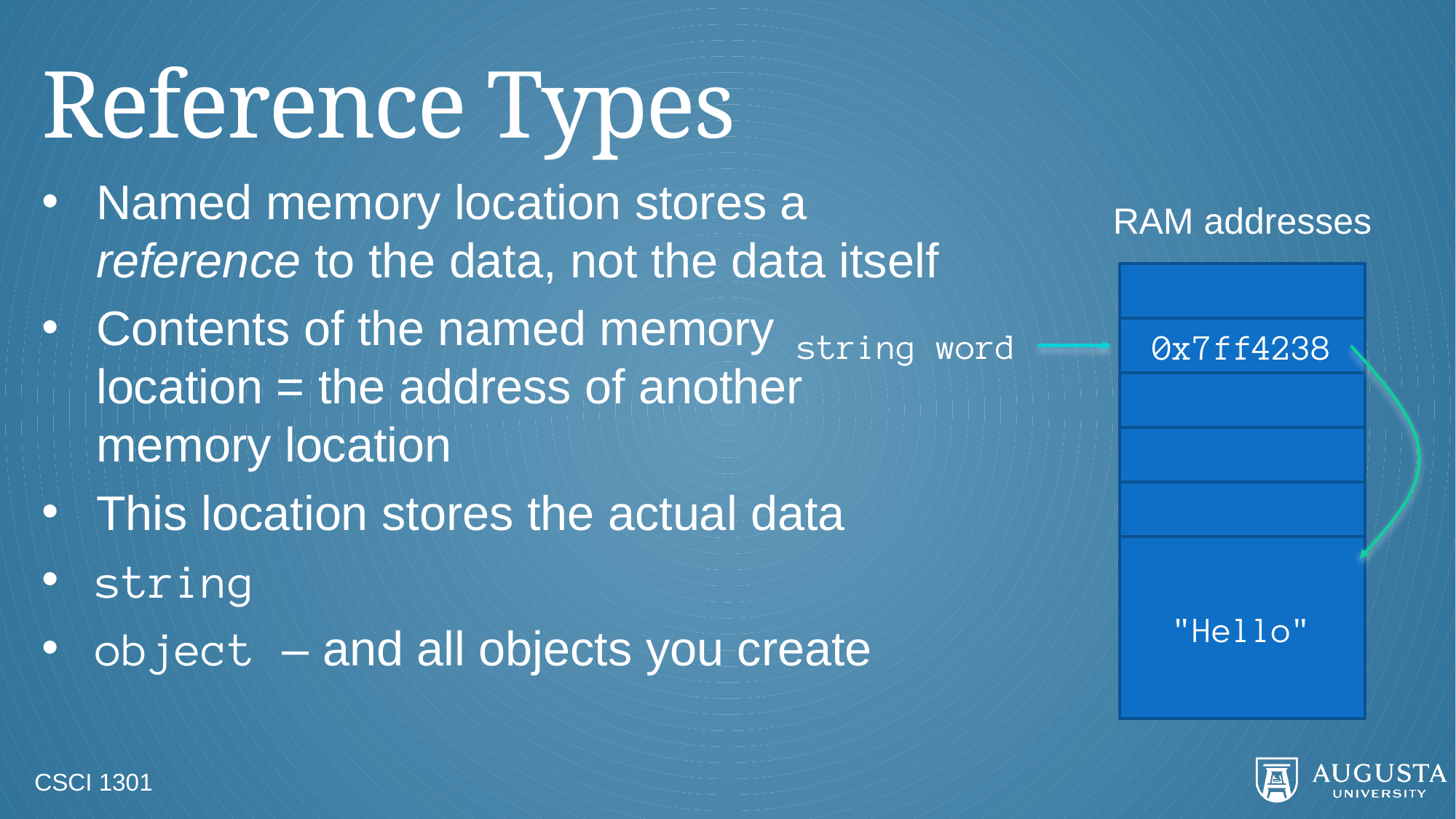

# Reference Types
Named memory location stores a reference to the data, not the data itself
Contents of the named memory
location = the address of another
memory location
This location stores the actual data
string
object – and all objects you create
RAM addresses

string word
0x7ff4238

"Hello"
CSCI 1301